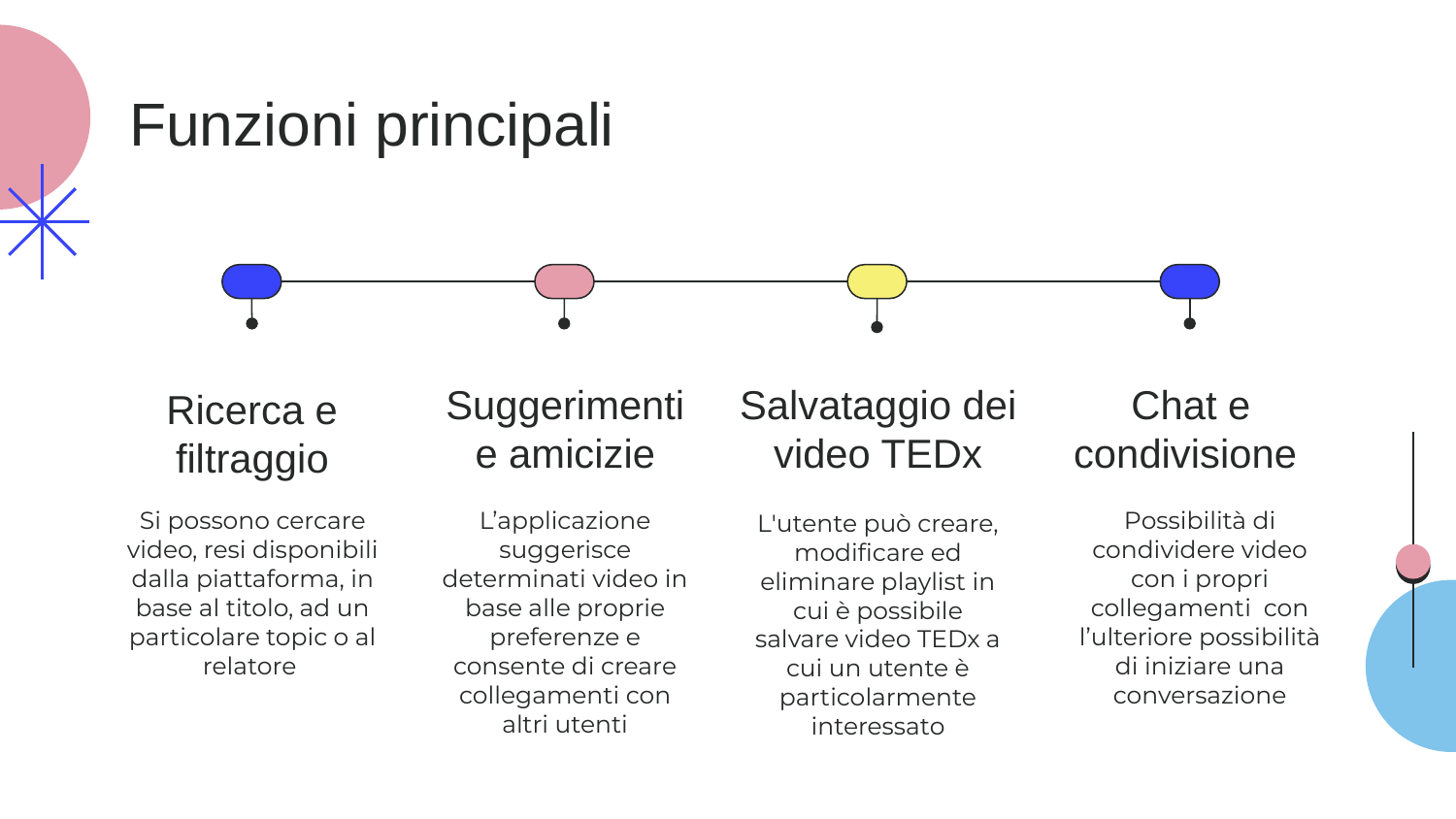

# Funzioni principali

Chat e condivisione
Ricerca e filtraggio
Suggerimenti e amicizie
Salvataggio dei video TEDx
Si possono cercare video, resi disponibili dalla piattaforma, in base al titolo, ad un particolare topic o al relatore
L’applicazione suggerisce determinati video in base alle proprie preferenze e consente di creare collegamenti con altri utenti
Possibilità di condividere video con i propri collegamenti  con l’ulteriore possibilità di iniziare una conversazione
L'utente può creare, modificare ed eliminare playlist in cui è possibile salvare video TEDx a cui un utente è particolarmente interessato